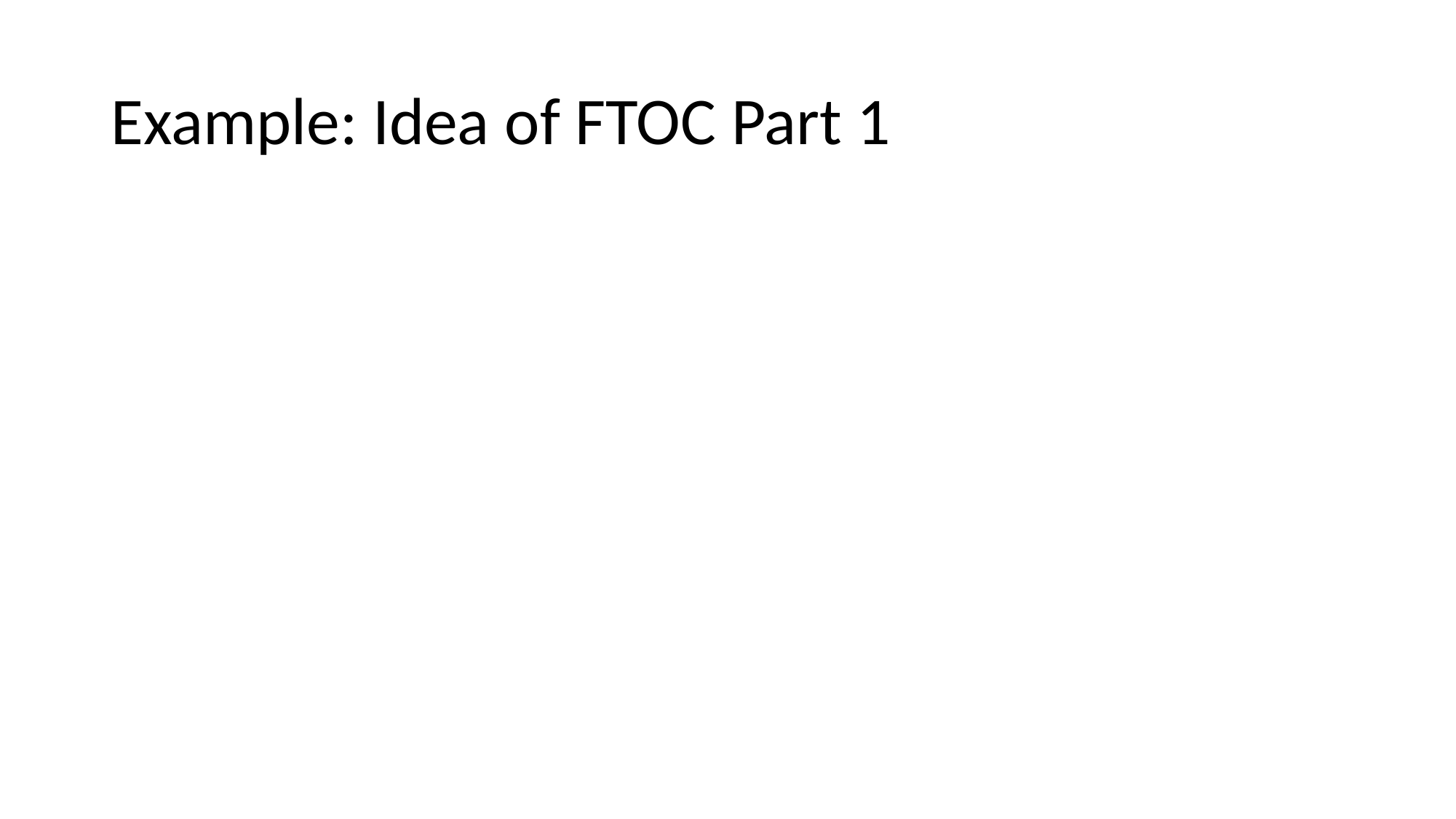

# Example: Idea of FTOC Part 1